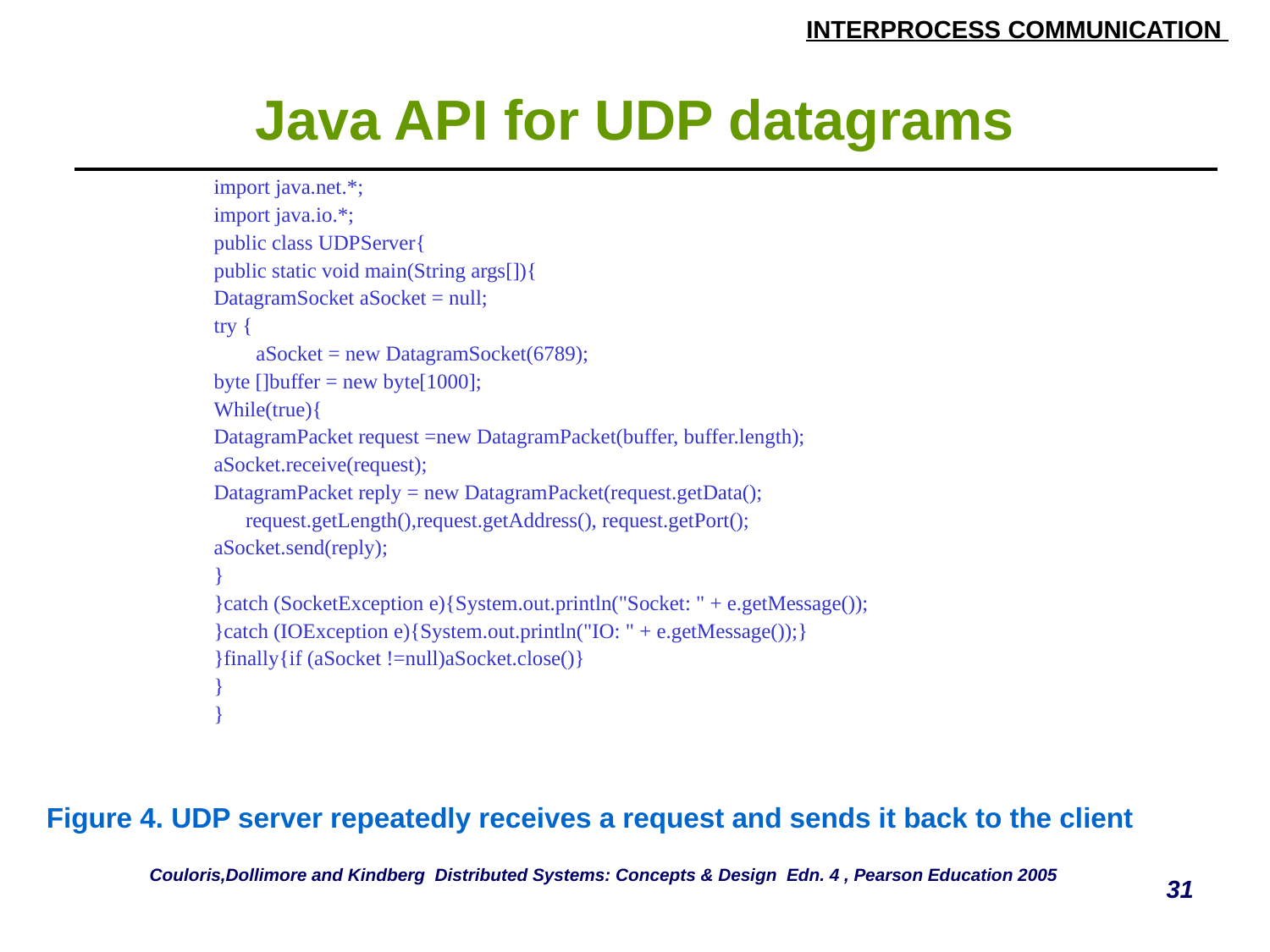

# Java API for UDP datagrams
| import java.net.\*; import java.io.\*; public class UDPServer{ public static void main(String args[]){ DatagramSocket aSocket = null; try { aSocket = new DatagramSocket(6789); byte []buffer = new byte[1000]; While(true){ DatagramPacket request =new DatagramPacket(buffer, buffer.length); aSocket.receive(request); DatagramPacket reply = new DatagramPacket(request.getData(); request.getLength(),request.getAddress(), request.getPort(); aSocket.send(reply); } }catch (SocketException e){System.out.println("Socket: " + e.getMessage()); }catch (IOException e){System.out.println("IO: " + e.getMessage());} }finally{if (aSocket !=null)aSocket.close()} } } |
| --- |
Figure 4. UDP server repeatedly receives a request and sends it back to the client
Couloris,Dollimore and Kindberg  Distributed Systems: Concepts & Design  Edn. 4 , Pearson Education 2005
31